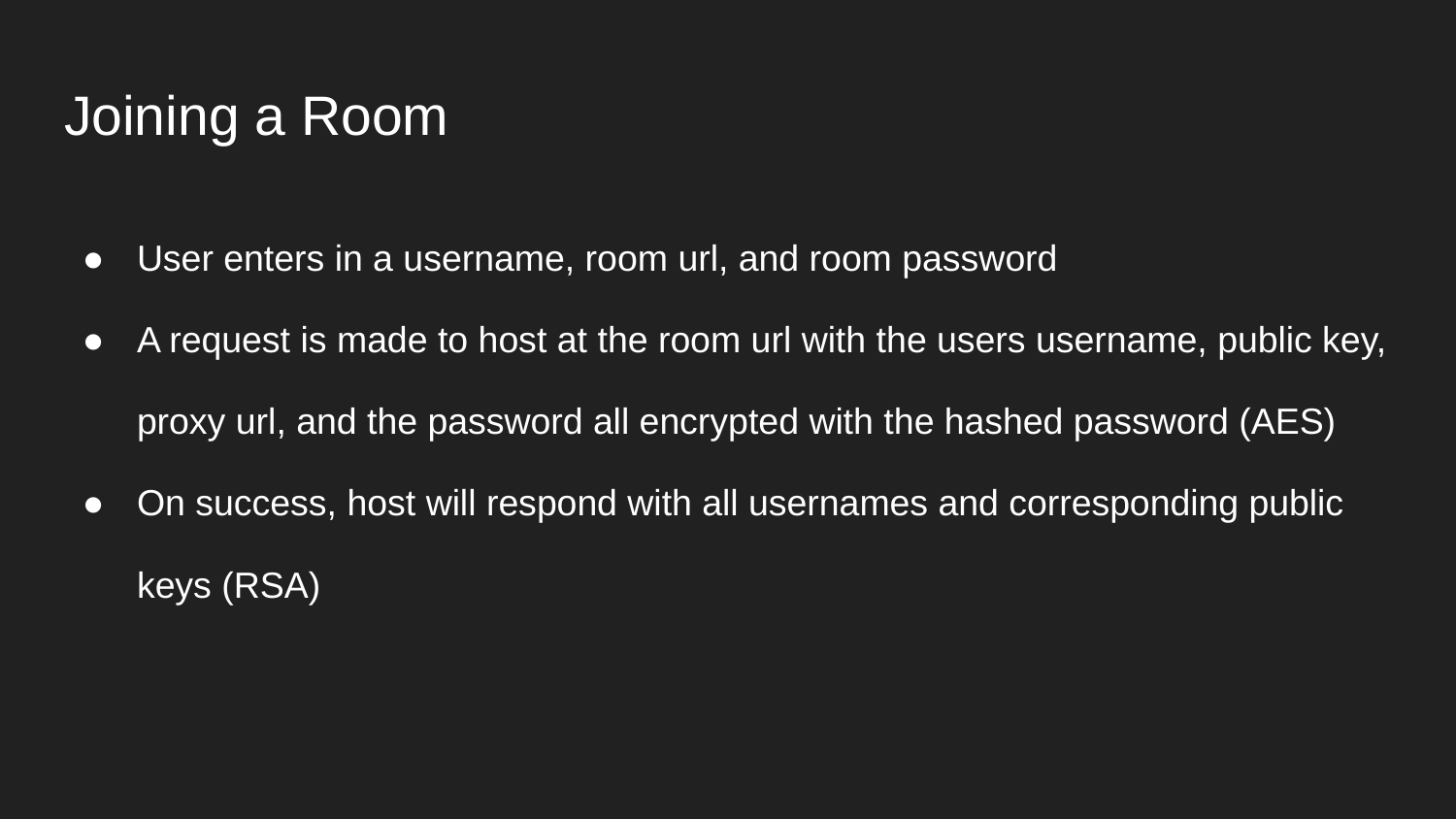

# Joining a Room
User enters in a username, room url, and room password
A request is made to host at the room url with the users username, public key, proxy url, and the password all encrypted with the hashed password (AES)
On success, host will respond with all usernames and corresponding public keys (RSA)